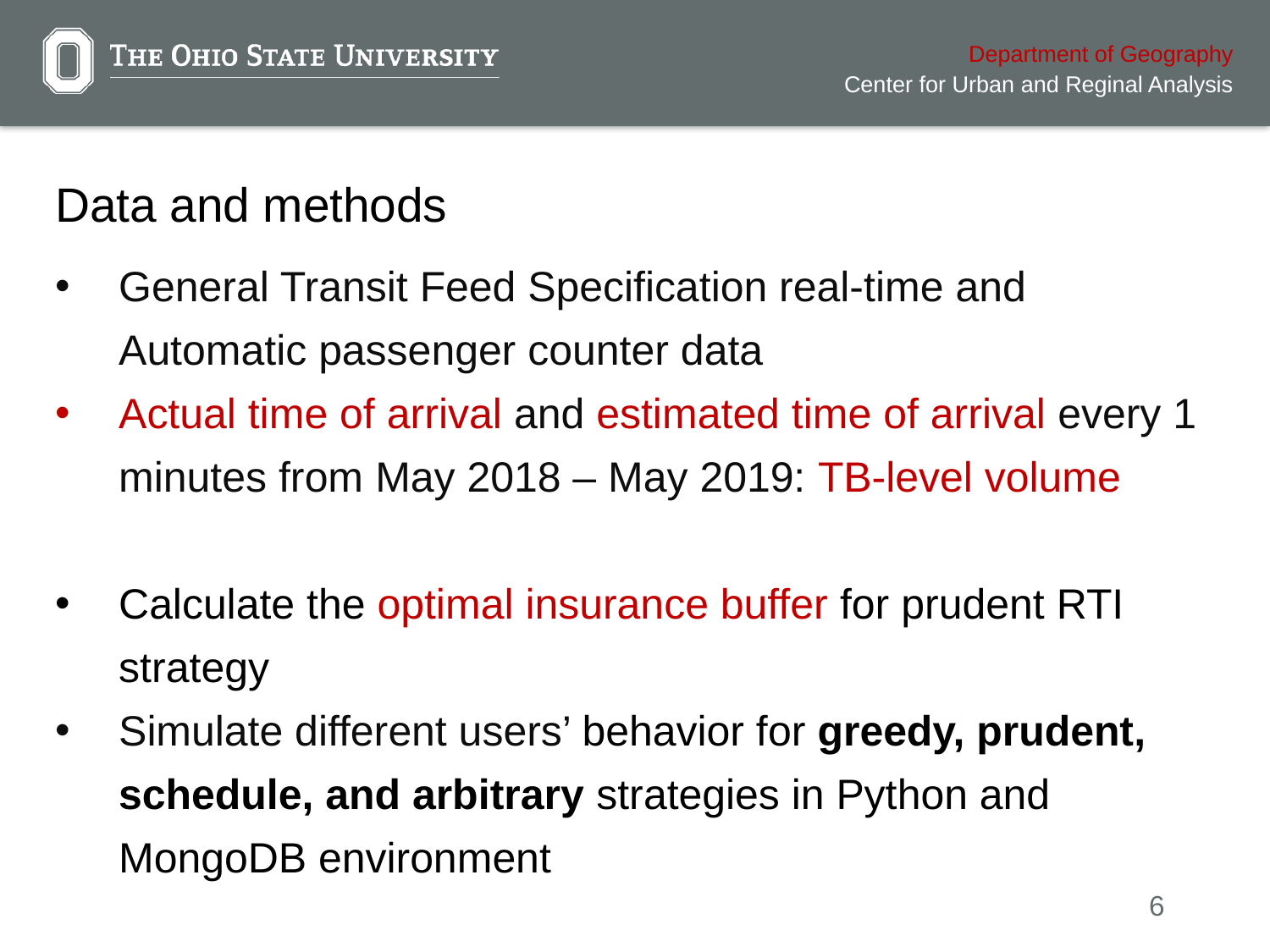

# Data and methods
General Transit Feed Specification real-time and Automatic passenger counter data
Actual time of arrival and estimated time of arrival every 1 minutes from May 2018 – May 2019: TB-level volume

Calculate the optimal insurance buffer for prudent RTI strategy
Simulate different users’ behavior for greedy, prudent, schedule, and arbitrary strategies in Python and MongoDB environment